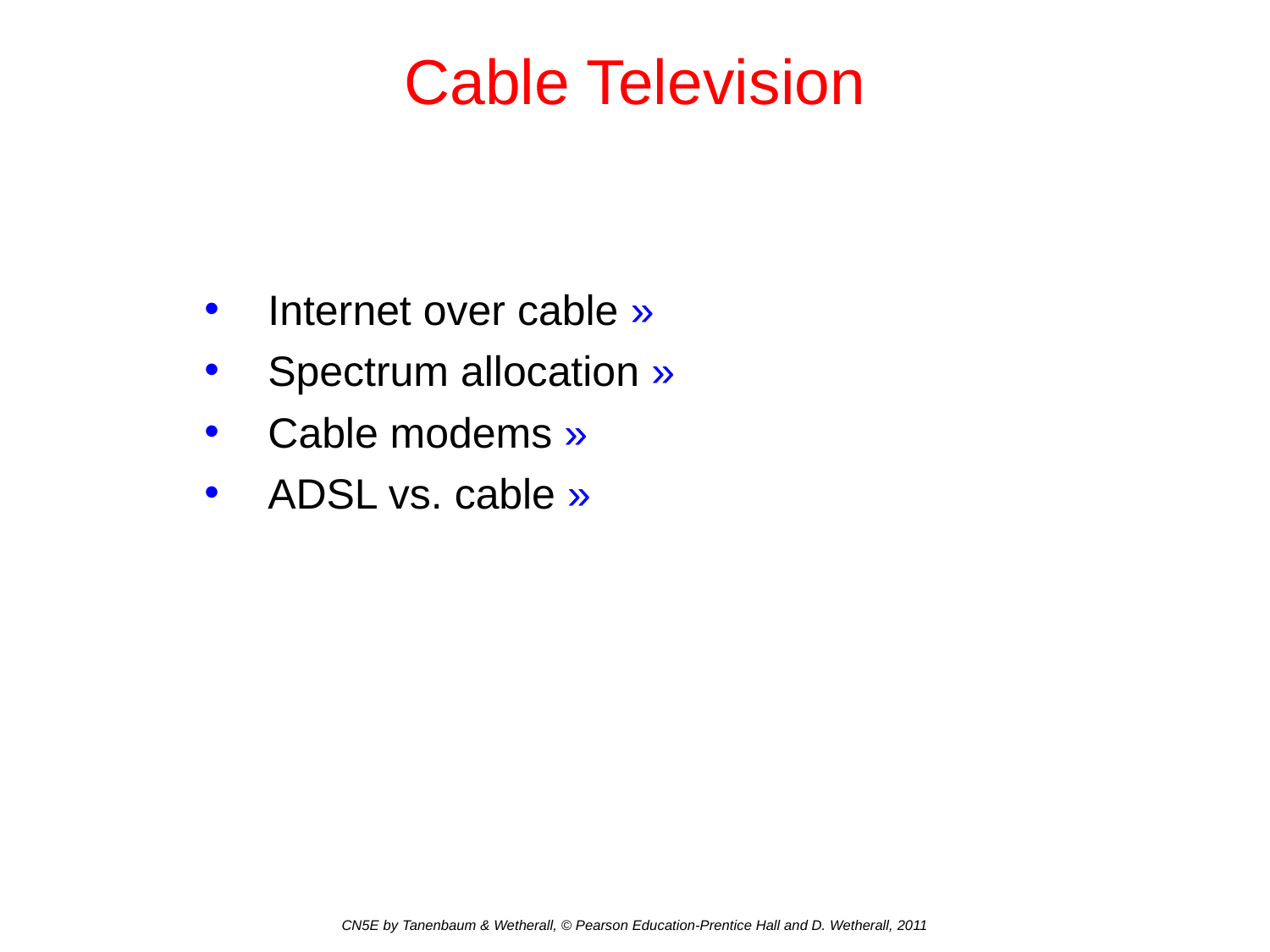

# Cable Television
Internet over cable »
Spectrum allocation »
Cable modems »
ADSL vs. cable »

CN5E by Tanenbaum & Wetherall, © Pearson Education-Prentice Hall and D. Wetherall, 2011